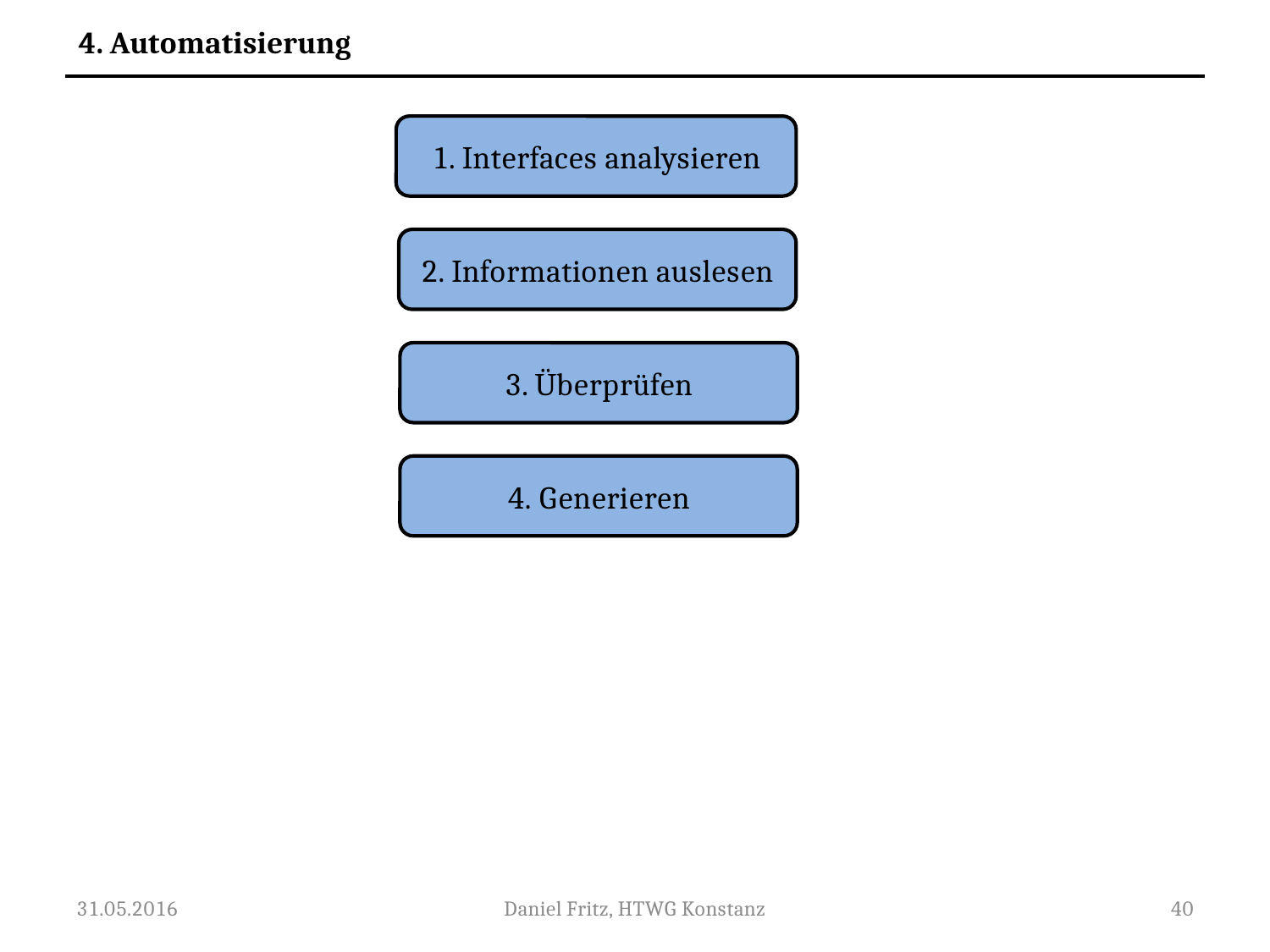

4. Automatisierung
1. Interfaces analysieren
2. Informationen auslesen
3. Überprüfen
4. Generieren
31.05.2016
Daniel Fritz, HTWG Konstanz
40